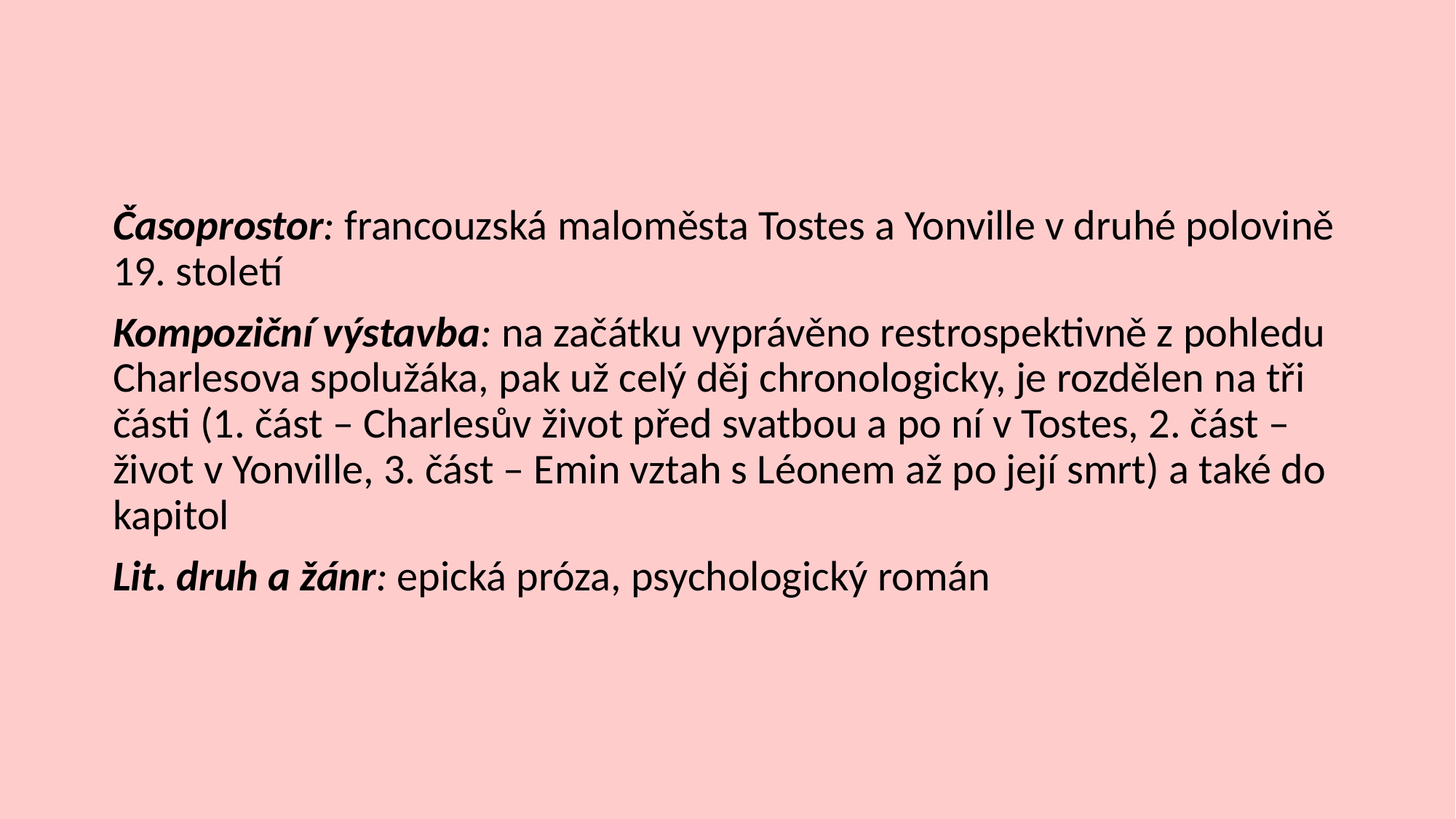

Časoprostor: francouzská maloměsta Tostes a Yonville v druhé polovině 19. století
Kompoziční výstavba: na začátku vyprávěno restrospektivně z pohledu Charlesova spolužáka, pak už celý děj chronologicky, je rozdělen na tři části (1. část – Charlesův život před svatbou a po ní v Tostes, 2. část – život v Yonville, 3. část – Emin vztah s Léonem až po její smrt) a také do kapitol
Lit. druh a žánr: epická próza, psychologický román